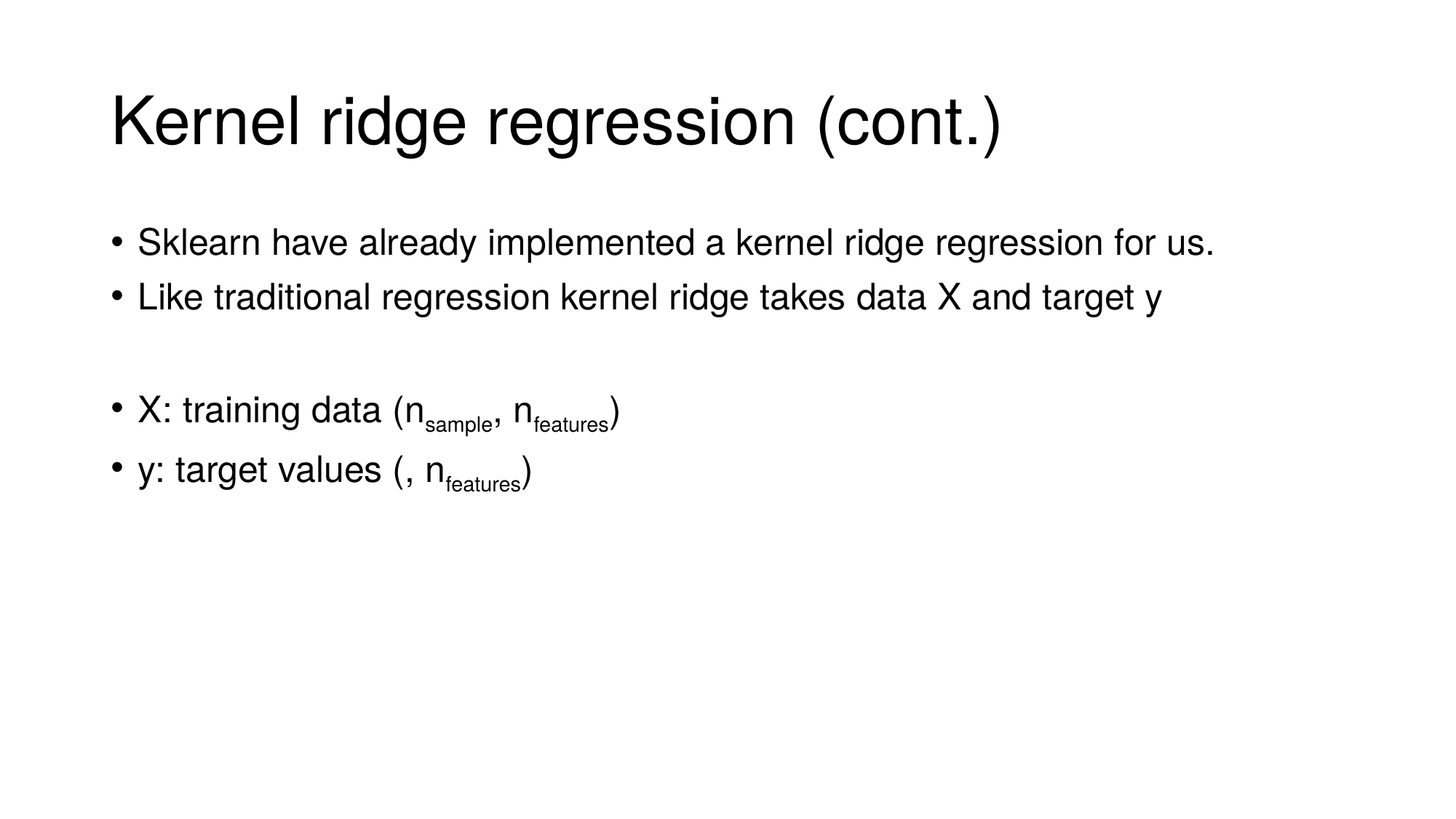

# Kernel ridge regression (cont.)
Sklearn have already implemented a kernel ridge regression for us.
Like traditional regression kernel ridge takes data X and target y

X: training data (nsample, nfeatures)
y: target values (, nfeatures)